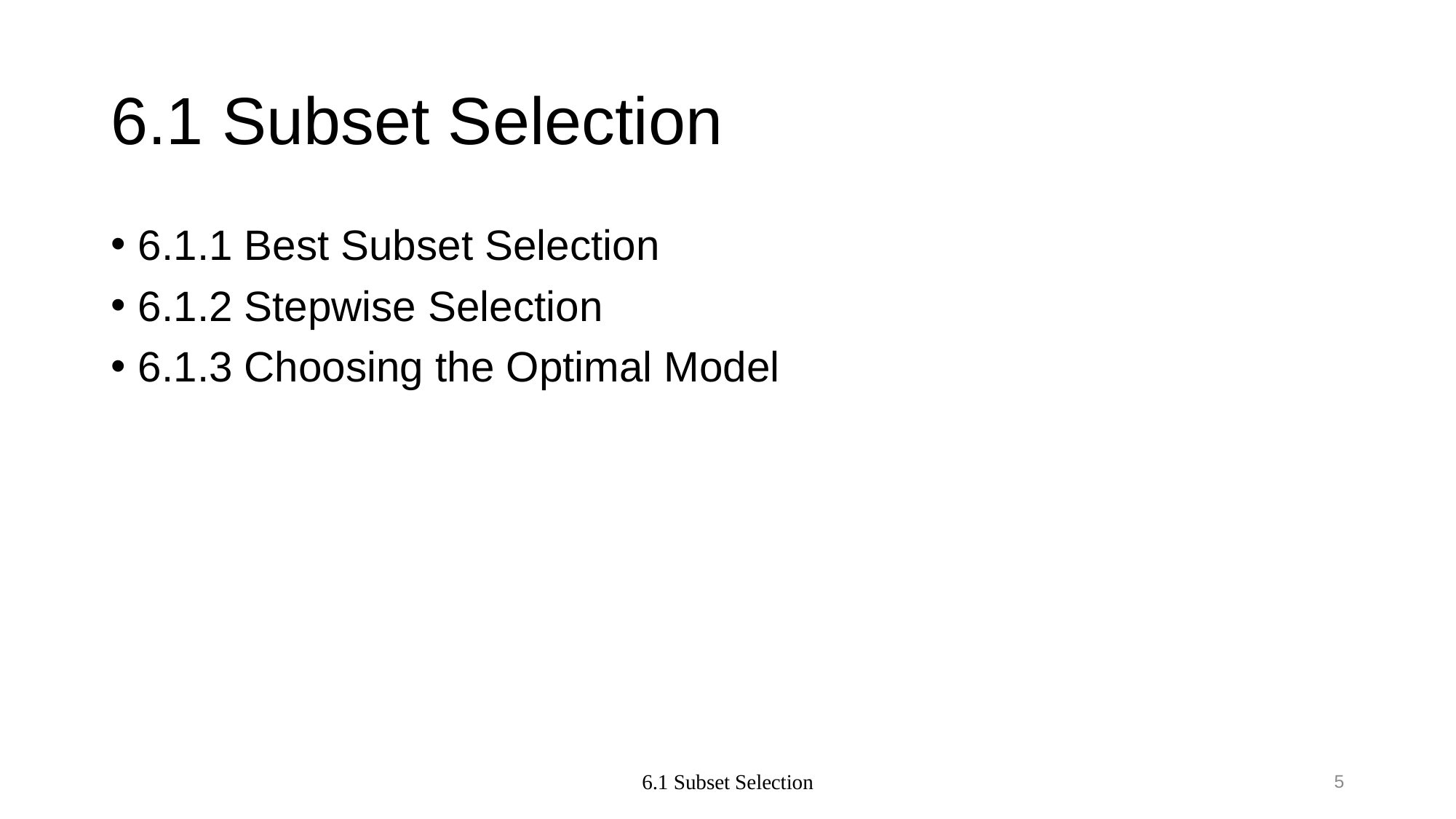

# 6.1 Subset Selection
6.1.1 Best Subset Selection
6.1.2 Stepwise Selection
6.1.3 Choosing the Optimal Model
6.1 Subset Selection
5